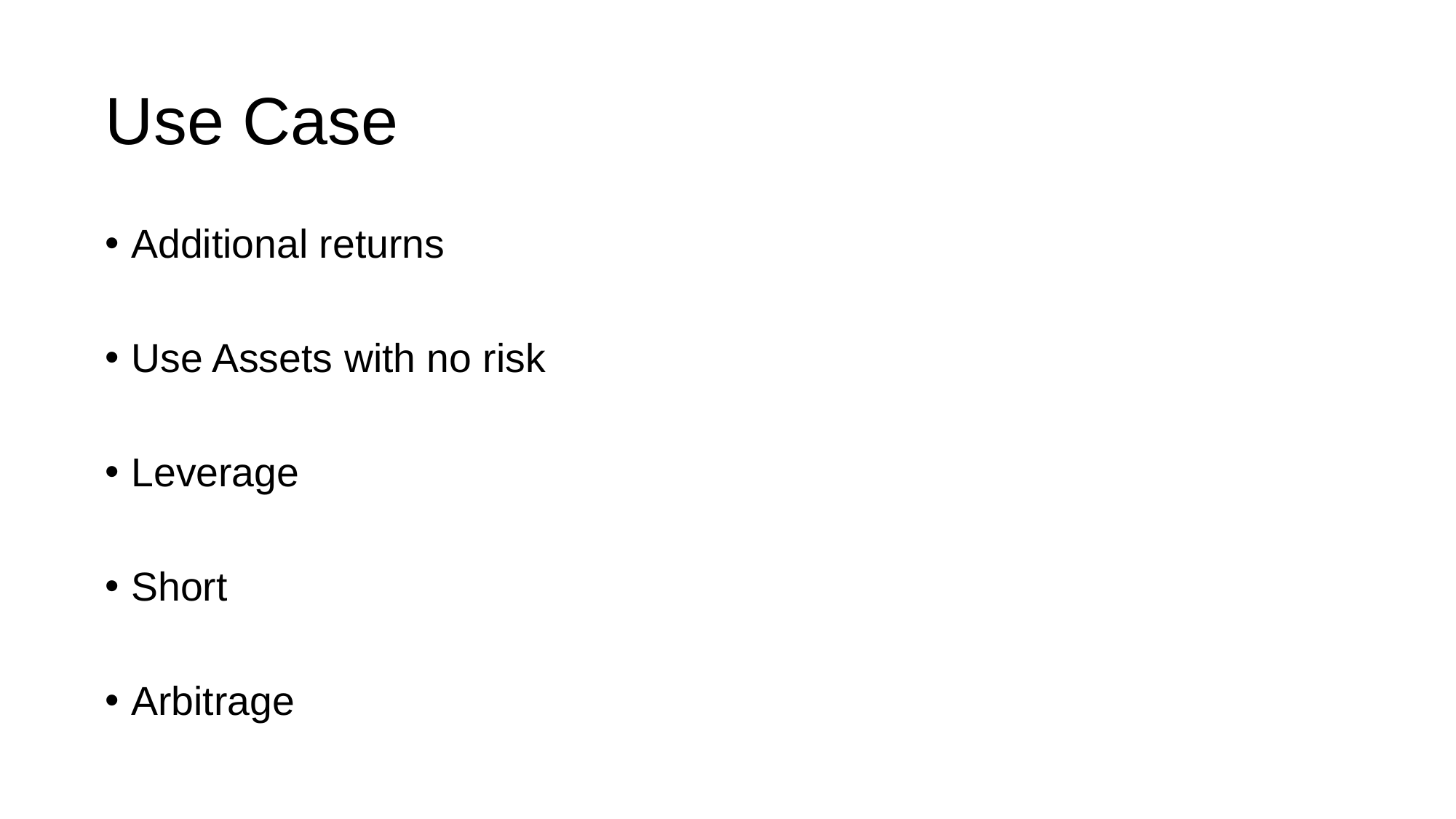

# Use Case
Additional returns

Use Assets with no risk

Leverage

Short

Arbitrage